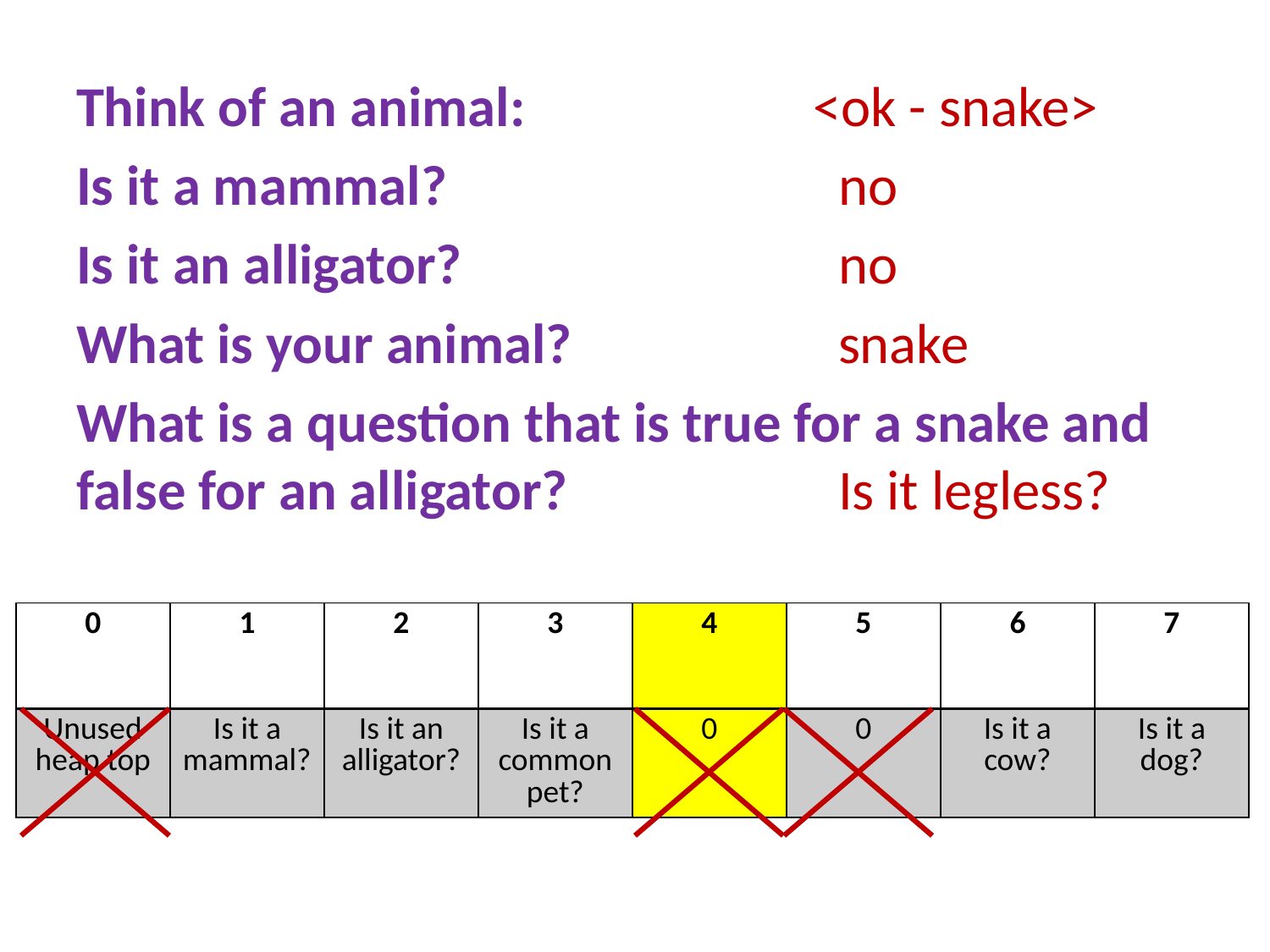

Think of an animal:    		        <ok - snake>
Is it a mammal?				no
Is it an alligator?			no
What is your animal?			snake
What is a question that is true for a snake and false for an alligator?			Is it legless?
| 0 | 1 | 2 | 3 | 4 | 5 | 6 | 7 |
| --- | --- | --- | --- | --- | --- | --- | --- |
| Unused heap top | Is it a mammal? | Is it an alligator? | Is it a common pet? | 0 | 0 | Is it a cow? | Is it a dog? |